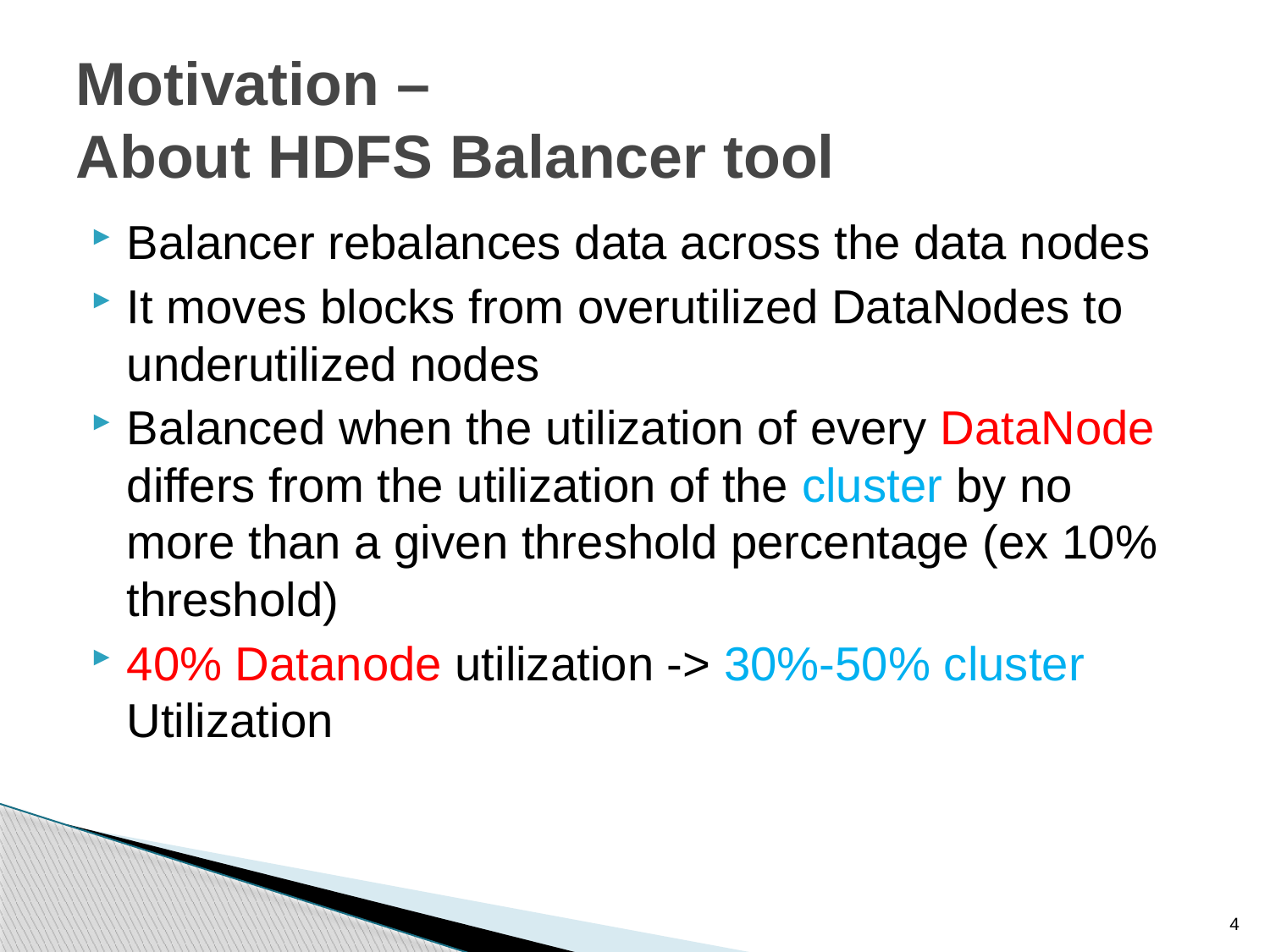

# Motivation – About HDFS Balancer tool
Balancer rebalances data across the data nodes
It moves blocks from overutilized DataNodes to underutilized nodes
Balanced when the utilization of every DataNode differs from the utilization of the cluster by no more than a given threshold percentage (ex 10% threshold)
40% Datanode utilization -> 30%-50% cluster Utilization

4